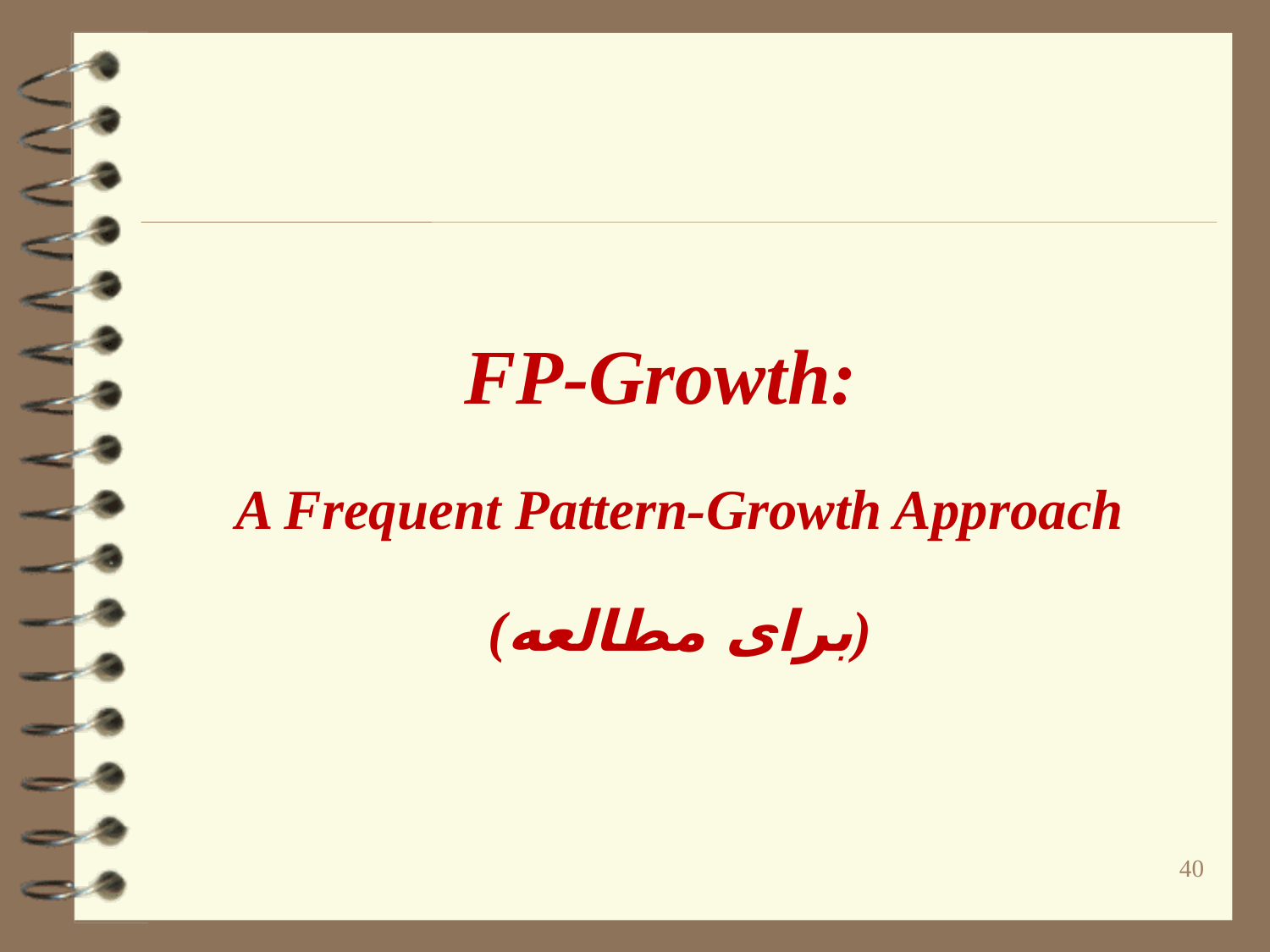

# FP-Growth: A Frequent Pattern-Growth Approach (برای مطالعه)
40